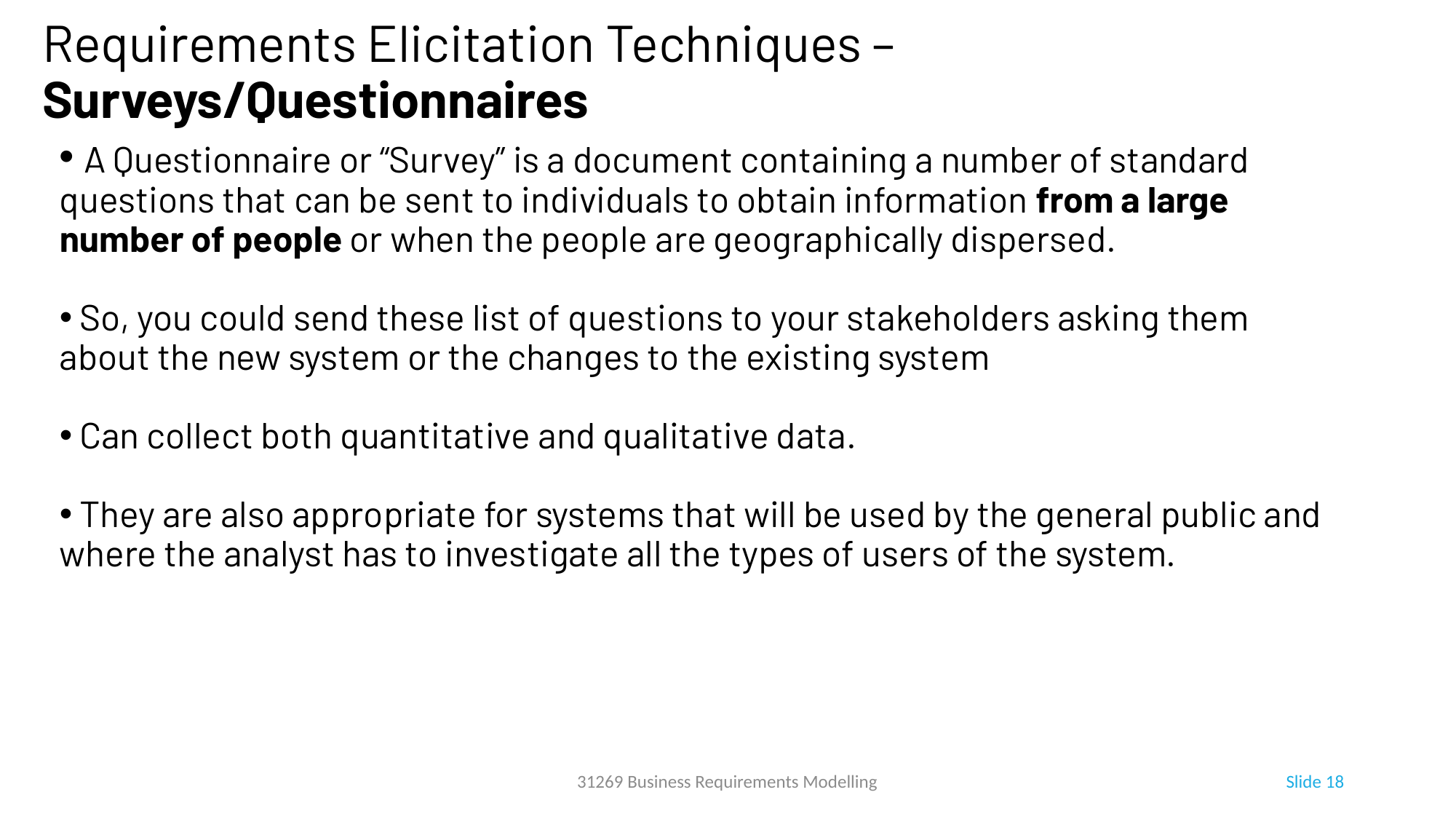

# Requirements Elicitation Techniques – Surveys/Questionnaires
 A Questionnaire or “Survey” is a document containing a number of standard questions that can be sent to individuals to obtain information from a large number of people or when the people are geographically dispersed.

 So, you could send these list of questions to your stakeholders asking them about the new system or the changes to the existing system
 Can collect both quantitative and qualitative data.
 They are also appropriate for systems that will be used by the general public and where the analyst has to investigate all the types of users of the system.
31269 Business Requirements Modelling
Slide 18